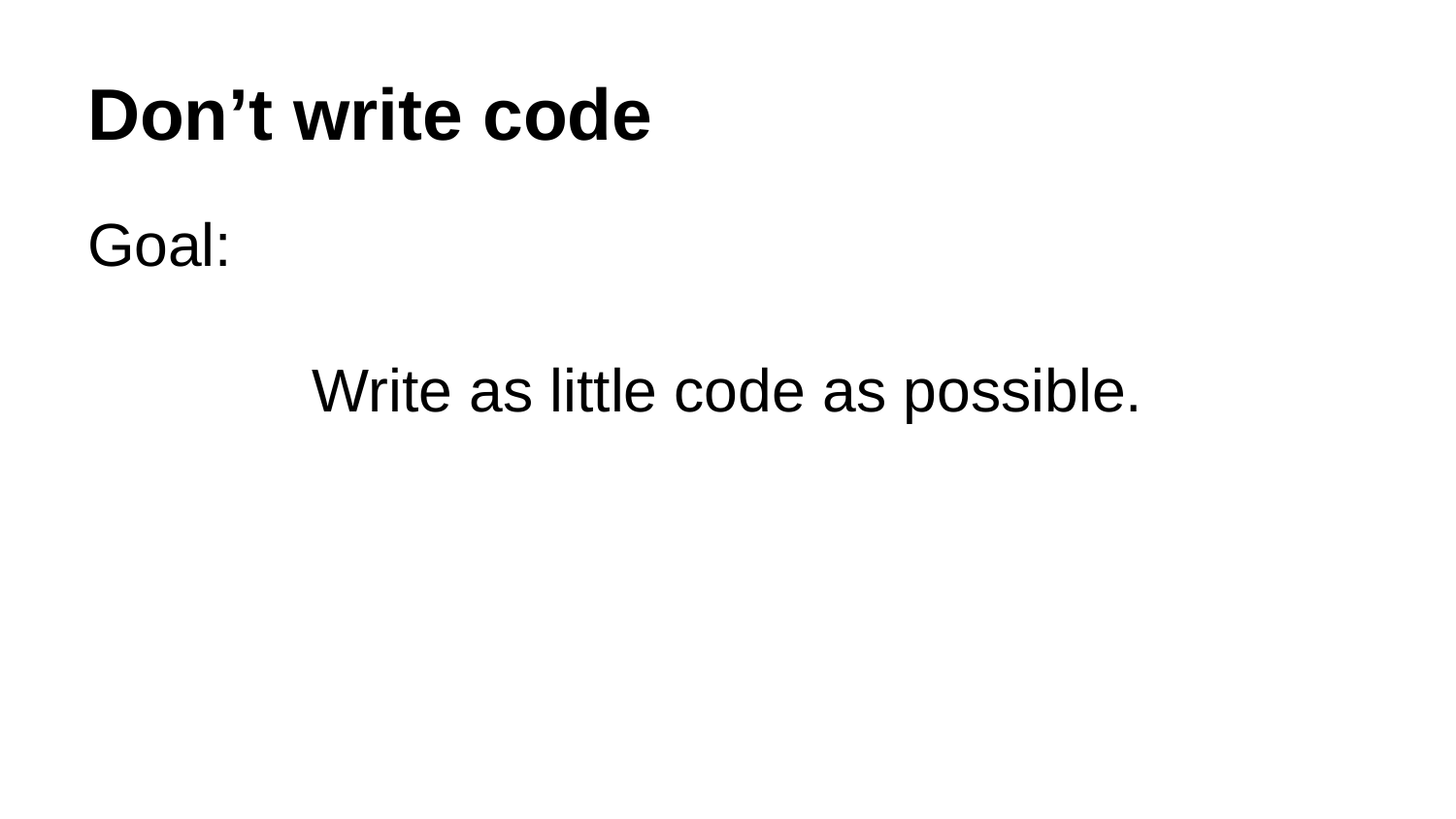

# Don’t write code
Goal:

Write as little code as possible.